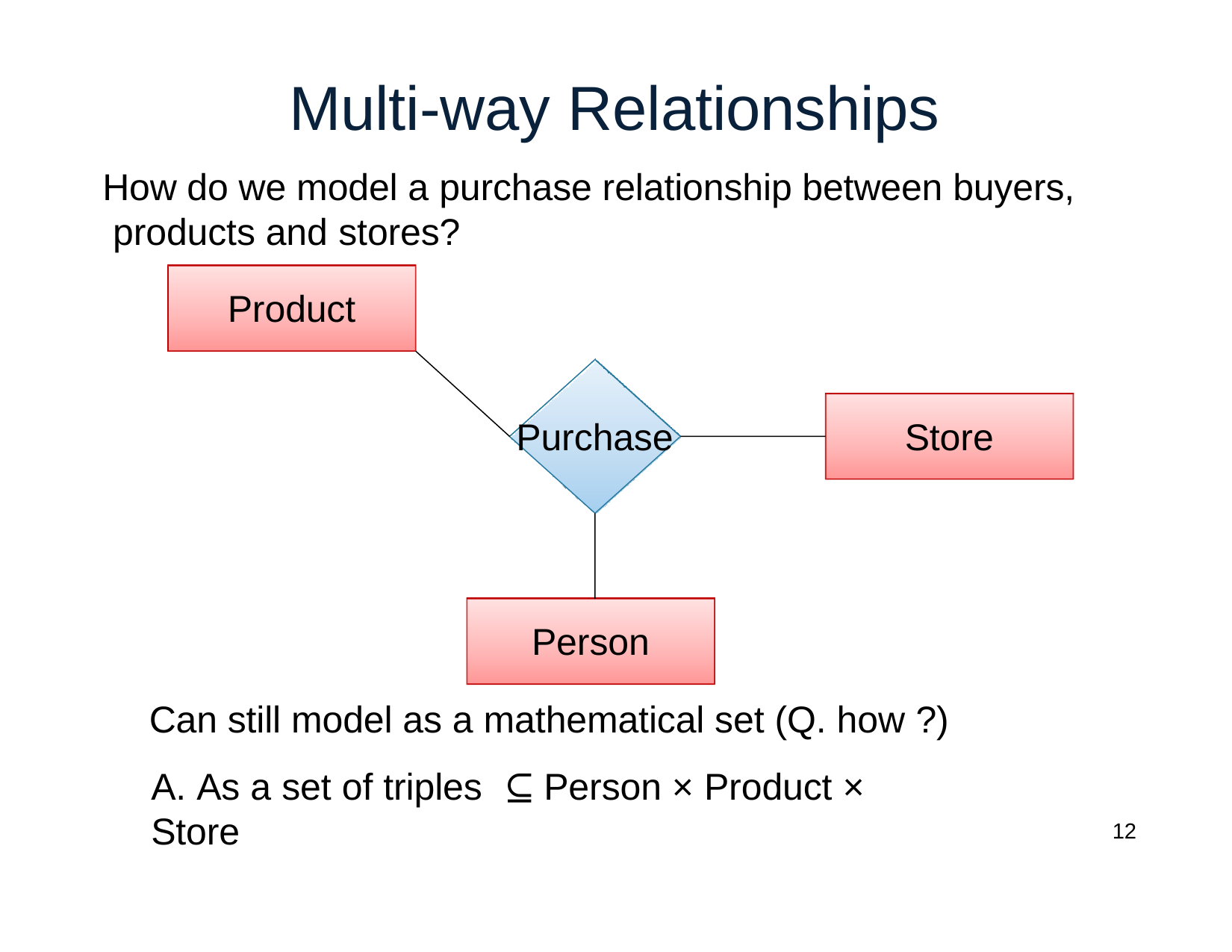

# Multi-way Relationships
How do we model a purchase relationship between buyers,  products and stores?
Product

Purchase
Store

Person
Can still model as a mathematical set (Q. how ?)
A. As a set of triples	⊆ Person × Product × Store
12